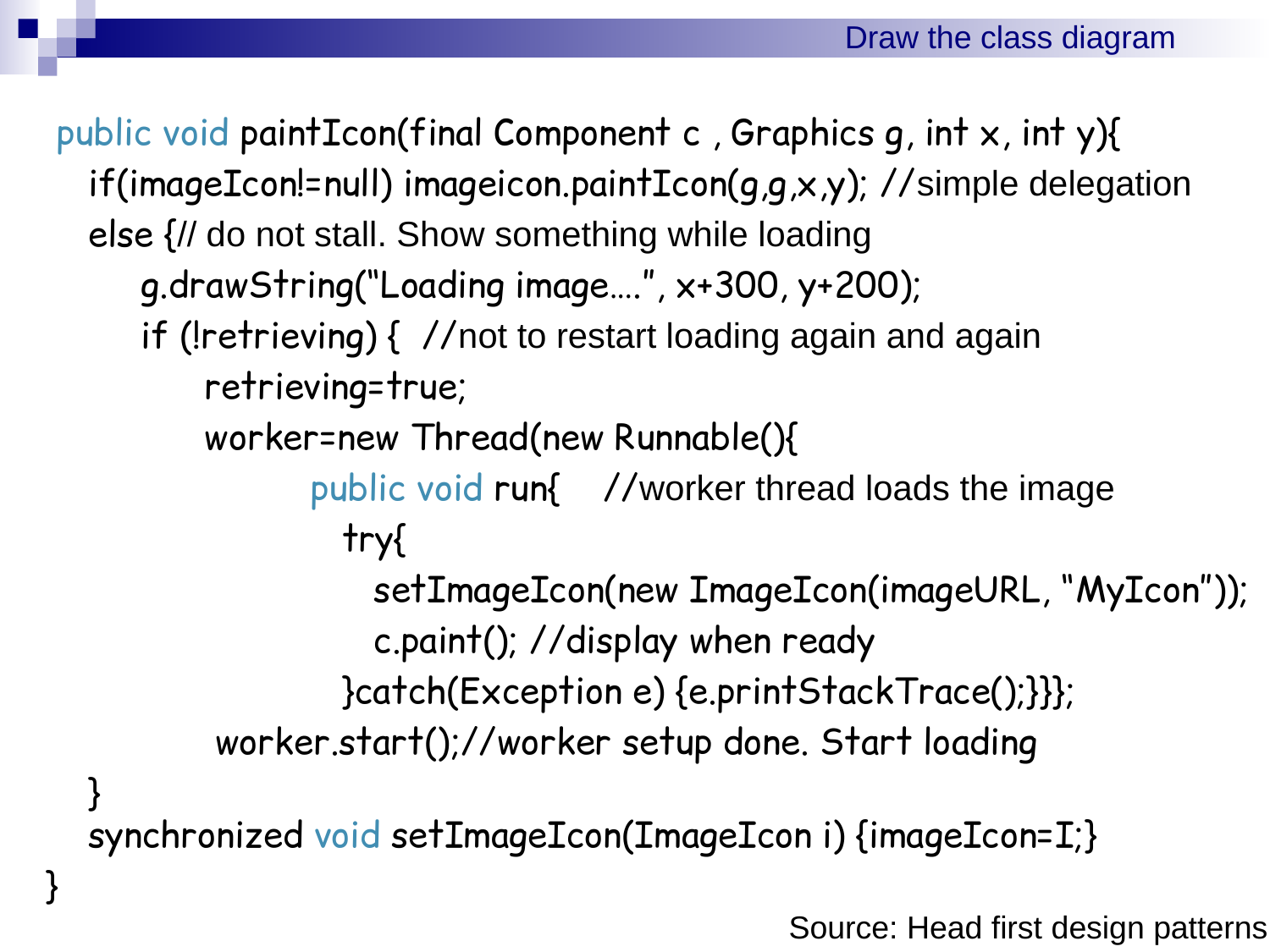

Draw the class diagram
 public void paintIcon(final Component c , Graphics g, int x, int y){
    if(imageIcon!=null) imageicon.paintIcon(g,g,x,y); //simple delegation
    else {// do not stall. Show something while loading
         g.drawString(“Loading image….”, x+300, y+200);
         if (!retrieving) {  //not to restart loading again and again
               retrieving=true;
               worker=new Thread(new Runnable(){
                         public void run{    //worker thread loads the image
                            try{
                               setImageIcon(new ImageIcon(imageURL, “MyIcon”));
                               c.paint(); //display when ready
                            }catch(Exception e) {e.printStackTrace();}}};
                worker.start();//worker setup done. Start loading
    }
    synchronized void setImageIcon(ImageIcon i) {imageIcon=I;}
}
Source: Head first design patterns